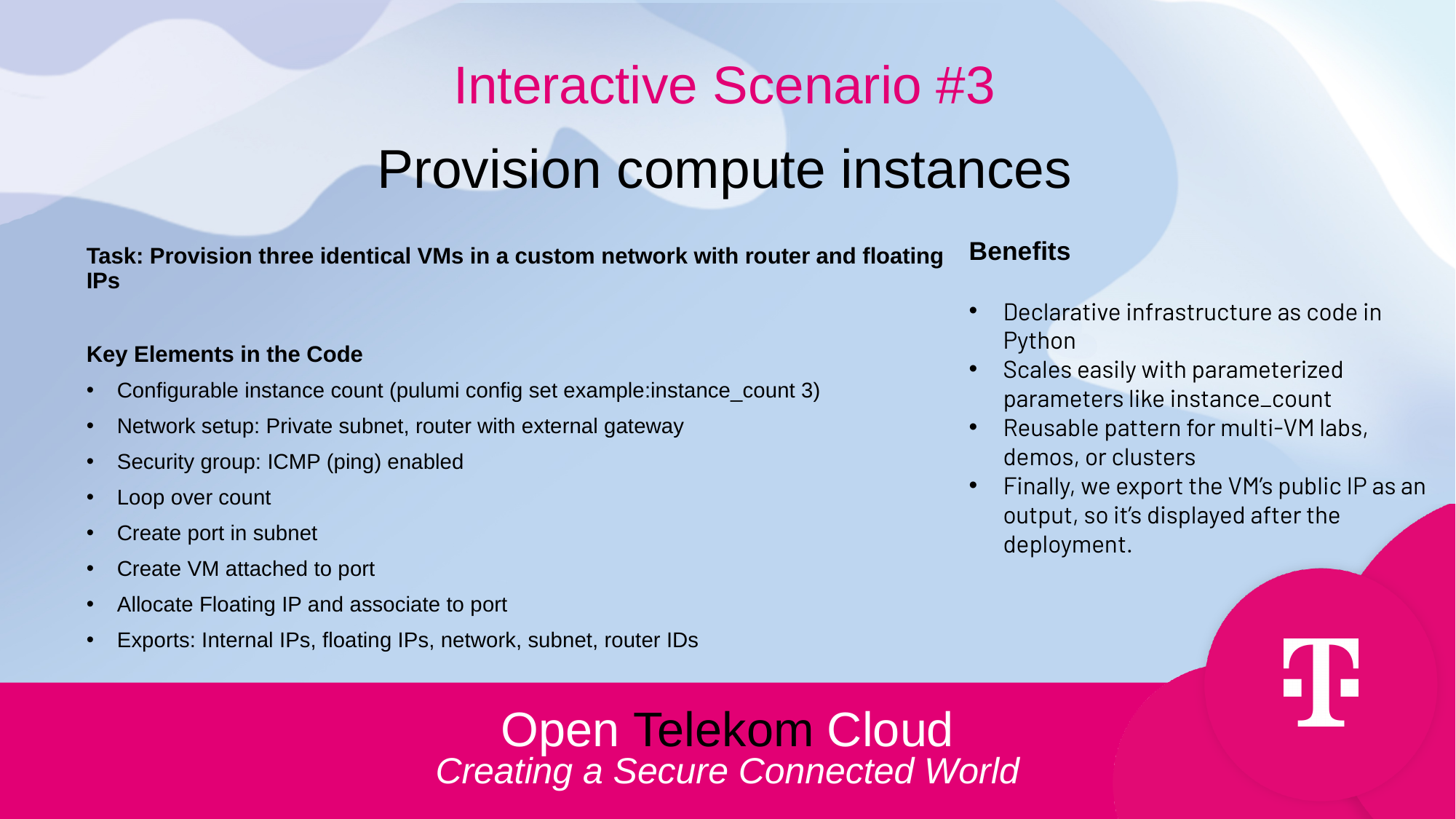

Interactive Scenario #3

Provision compute instances
Benefits

Declarative infrastructure as code in Python
Scales easily with parameterized parameters like instance_count
Reusable pattern for multi-VM labs, demos, or clusters
Finally, we export the VM’s public IP as an output, so it’s displayed after the deployment.
Task: Provision three identical VMs in a custom network with router and floating IPs

Key Elements in the Code
Configurable instance count (pulumi config set example:instance_count 3)
Network setup: Private subnet, router with external gateway
Security group: ICMP (ping) enabled
Loop over count
Create port in subnet
Create VM attached to port
Allocate Floating IP and associate to port
Exports: Internal IPs, floating IPs, network, subnet, router IDs